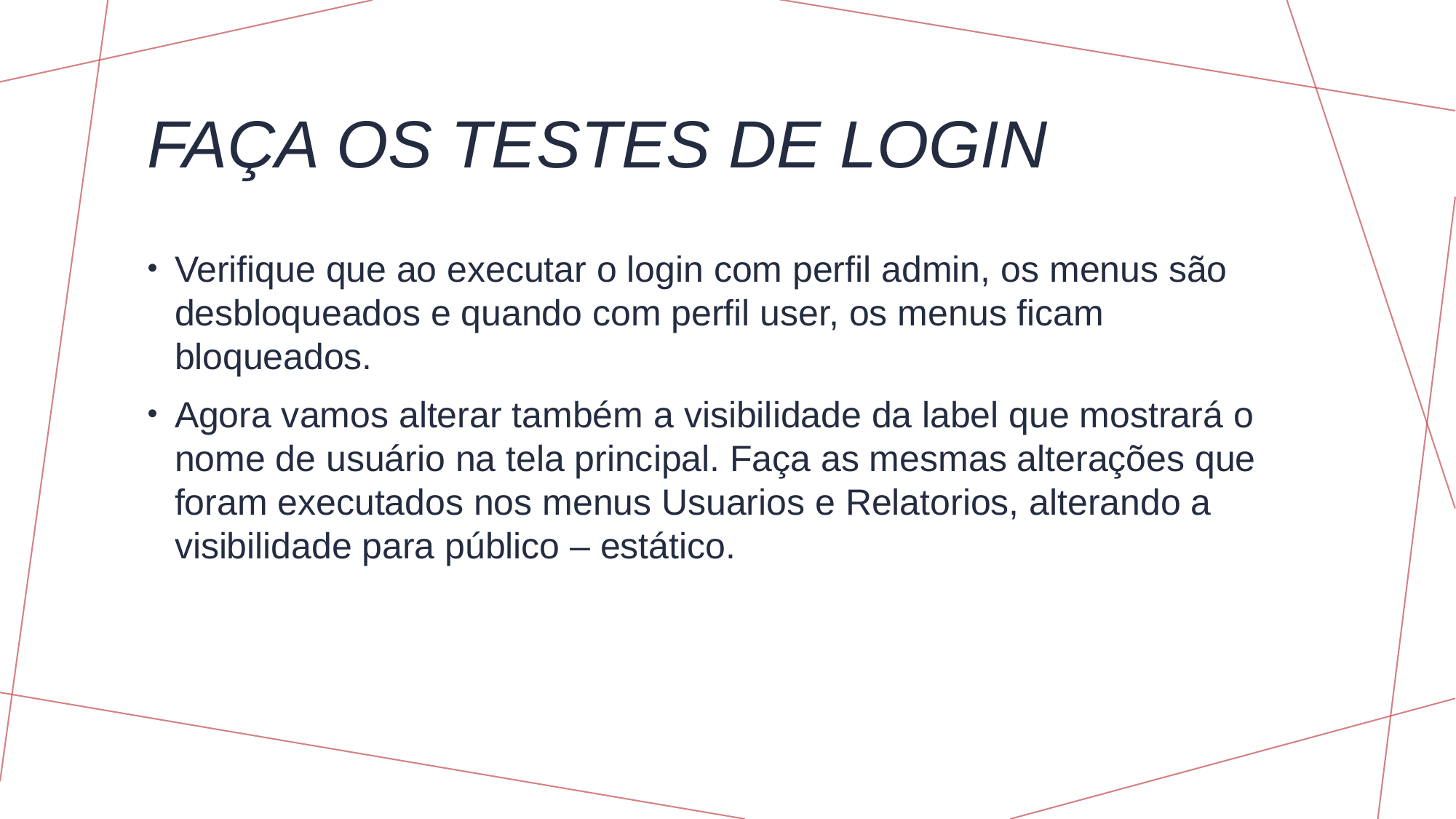

# Faça os testes de login
Verifique que ao executar o login com perfil admin, os menus são desbloqueados e quando com perfil user, os menus ficam bloqueados.
Agora vamos alterar também a visibilidade da label que mostrará o nome de usuário na tela principal. Faça as mesmas alterações que foram executados nos menus Usuarios e Relatorios, alterando a visibilidade para público – estático.